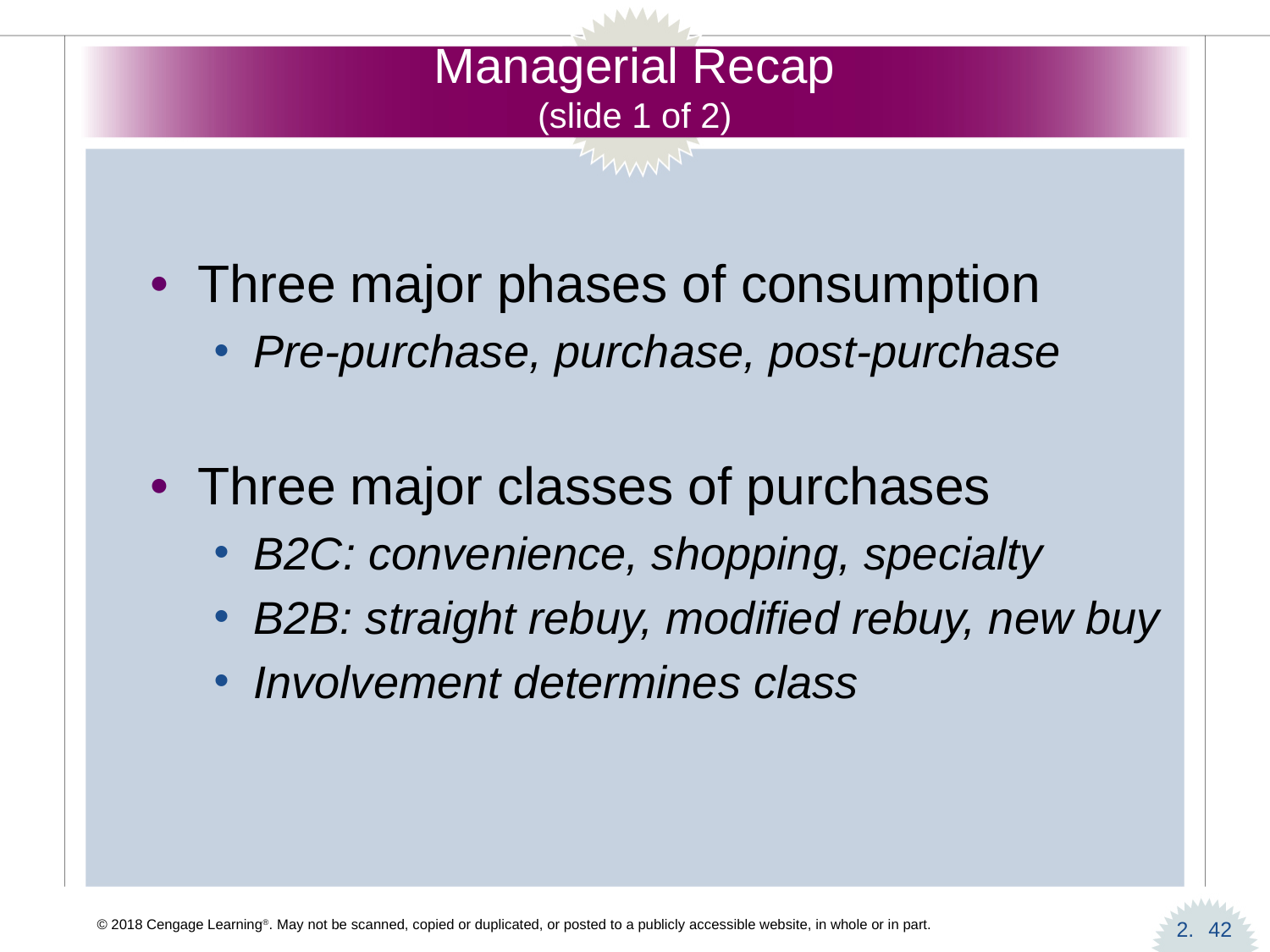

# Managerial Recap (slide 1 of 2)
Three major phases of consumption
Pre-purchase, purchase, post-purchase

Three major classes of purchases
B2C: convenience, shopping, specialty
B2B: straight rebuy, modified rebuy, new buy
Involvement determines class

42